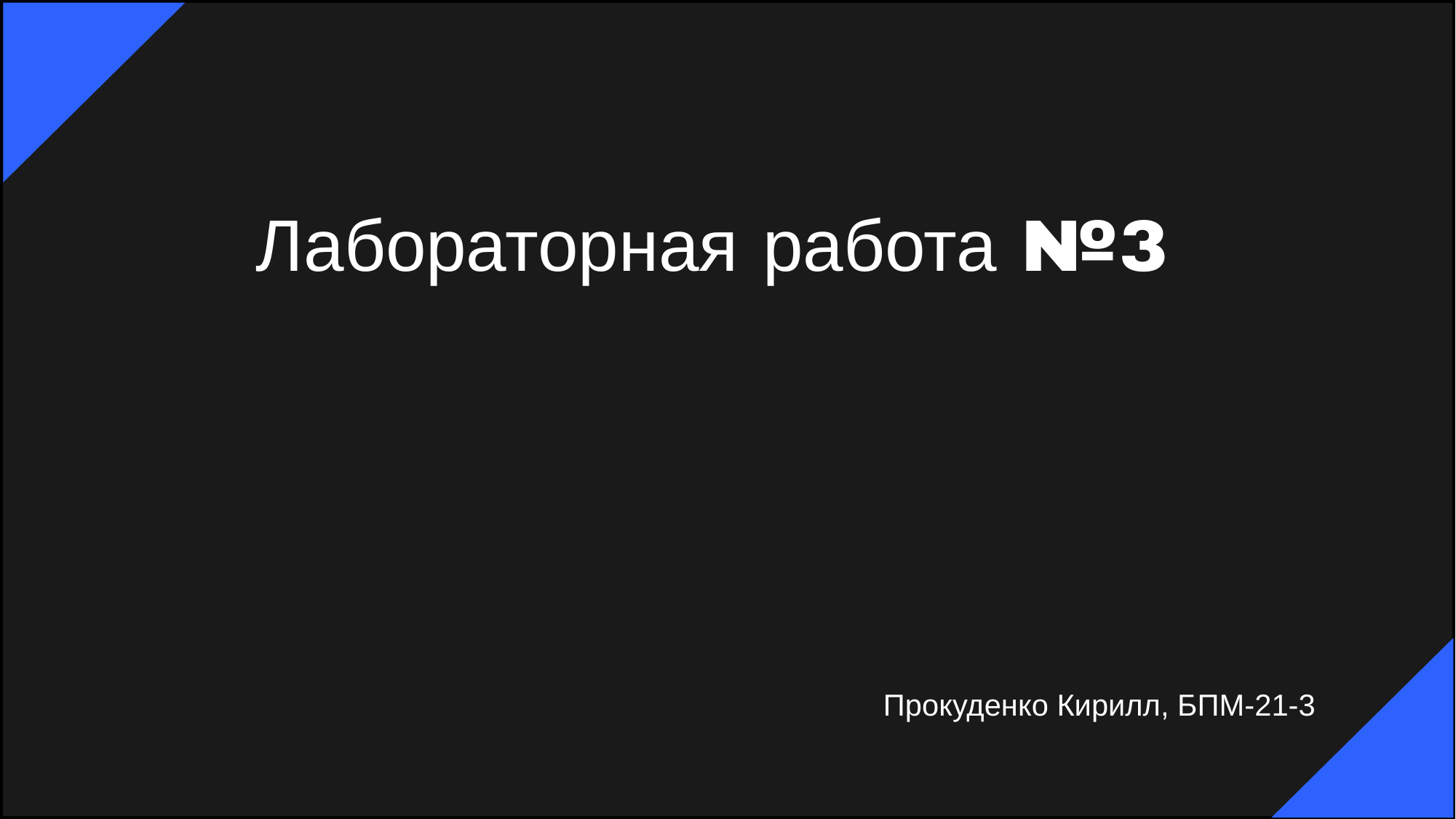

# Лабораторная работа №3
Прокуденко Кирилл, БПМ-21-3